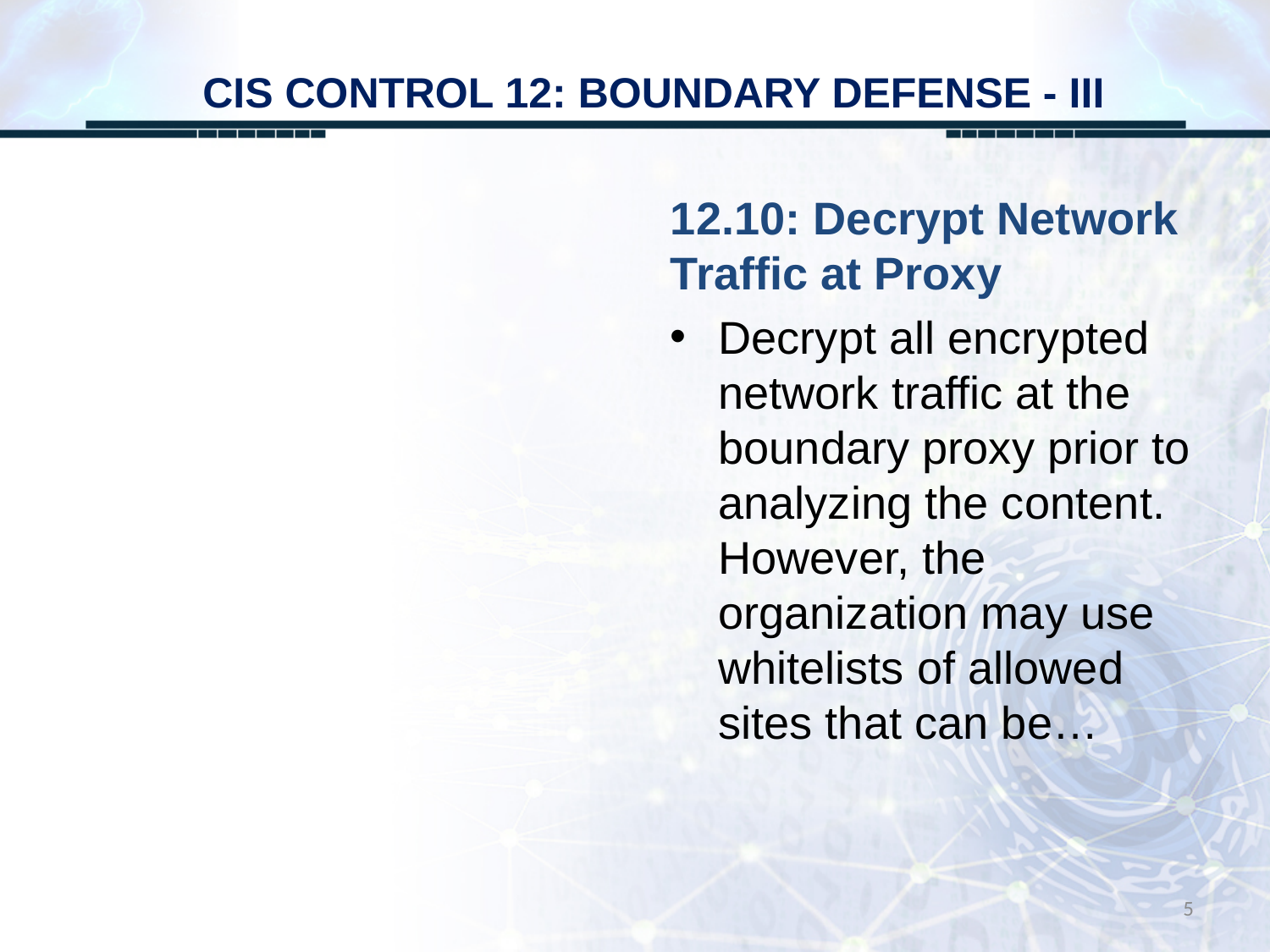

# CIS CONTROL 12: BOUNDARY DEFENSE - III
12.10: Decrypt Network Traffic at Proxy
Decrypt all encrypted network traffic at the boundary proxy prior to analyzing the content. However, the organization may use whitelists of allowed sites that can be…
5